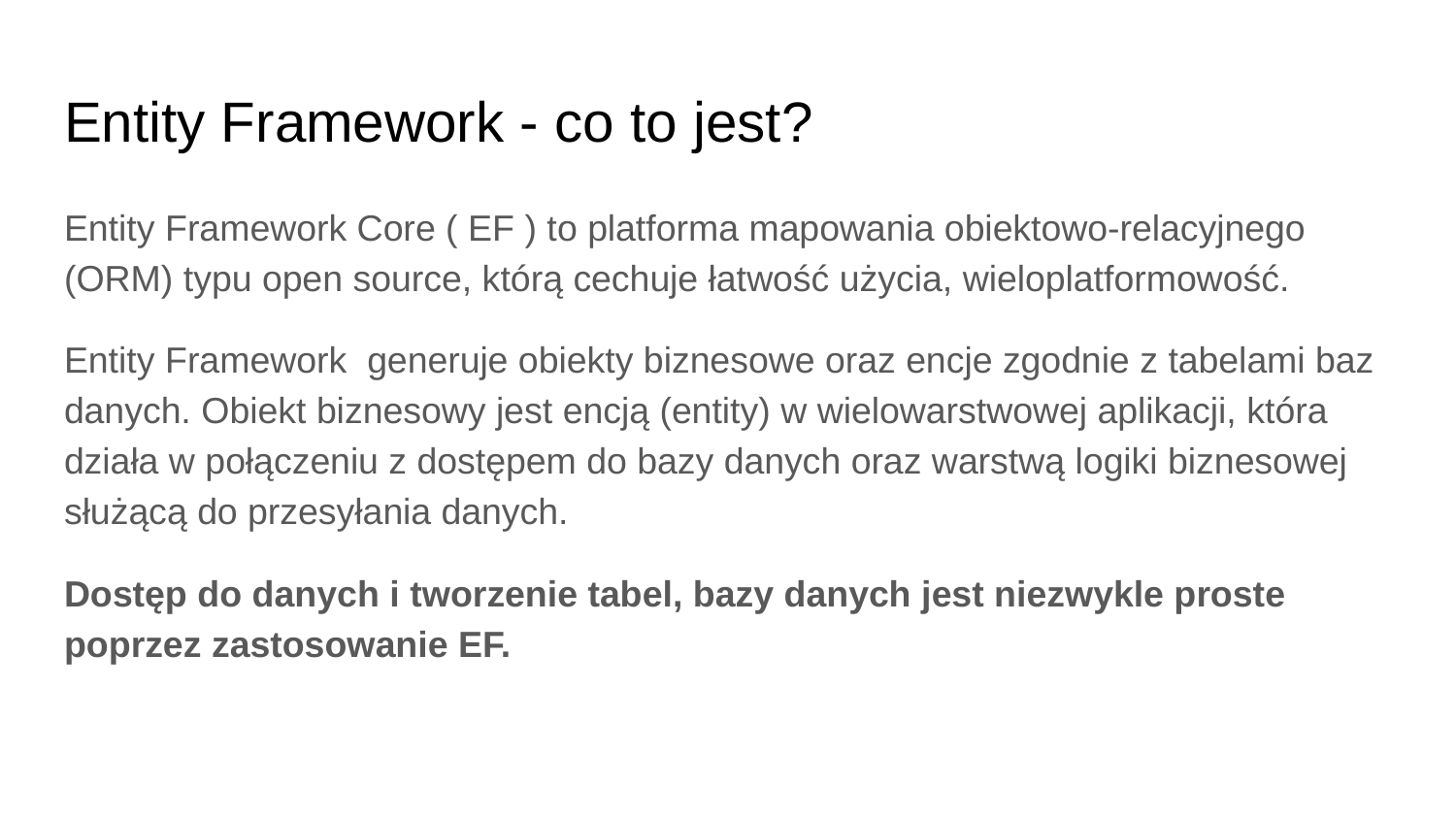

# Entity Framework - co to jest?
Entity Framework Core ( EF ) to platforma mapowania obiektowo-relacyjnego (ORM) typu open source, którą cechuje łatwość użycia, wieloplatformowość.
Entity Framework  generuje obiekty biznesowe oraz encje zgodnie z tabelami baz danych. Obiekt biznesowy jest encją (entity) w wielowarstwowej aplikacji, która działa w połączeniu z dostępem do bazy danych oraz warstwą logiki biznesowej służącą do przesyłania danych.
Dostęp do danych i tworzenie tabel, bazy danych jest niezwykle proste poprzez zastosowanie EF.